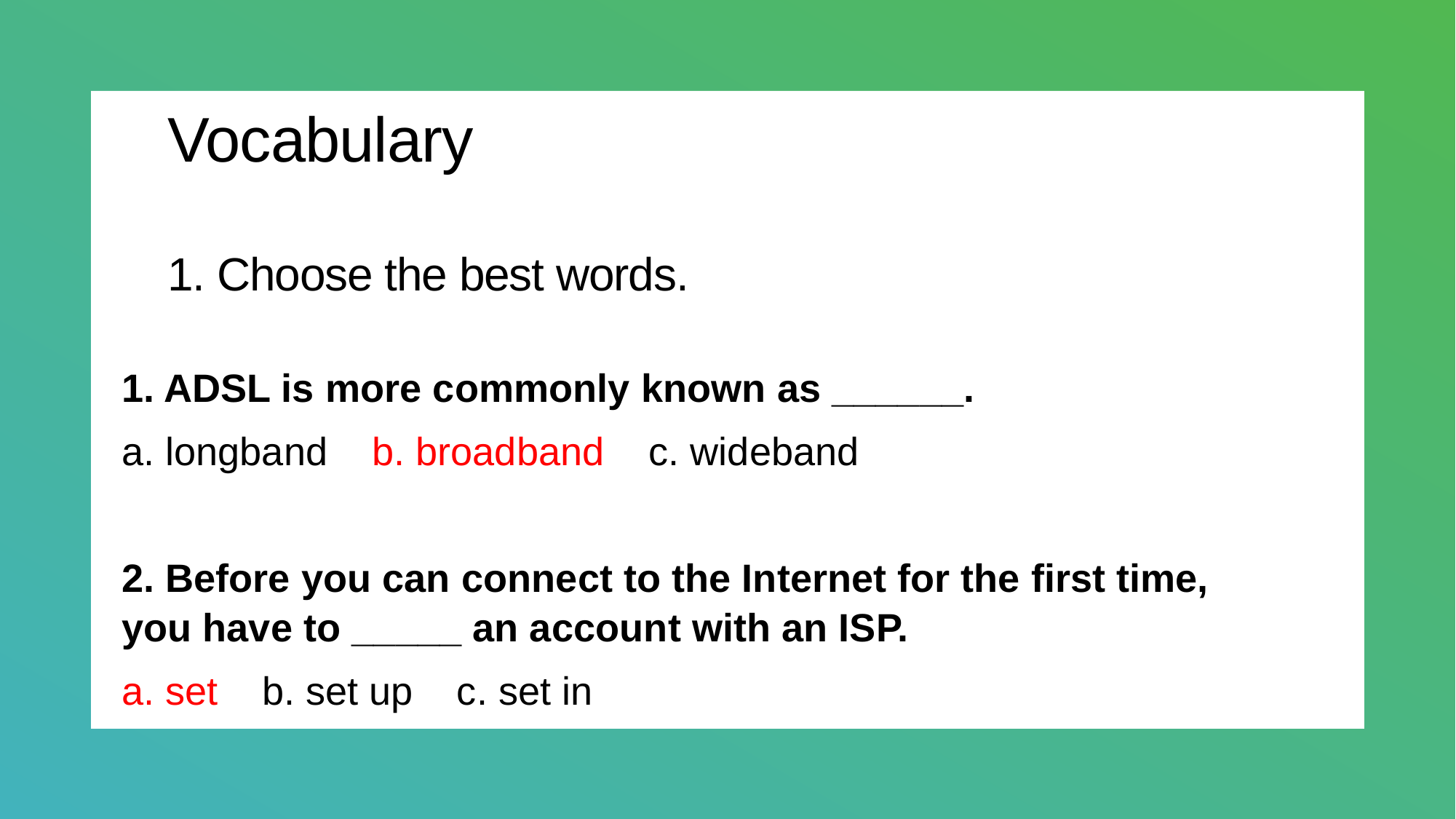

# Vocabulary 1. Choose the best words.
1. ADSL is more commonly known as ______.
a. longband    b. broadband    c. wideband

2. Before you can connect to the Internet for the first time, you have to _____ an account with an ISP.
a. set    b. set up    c. set in